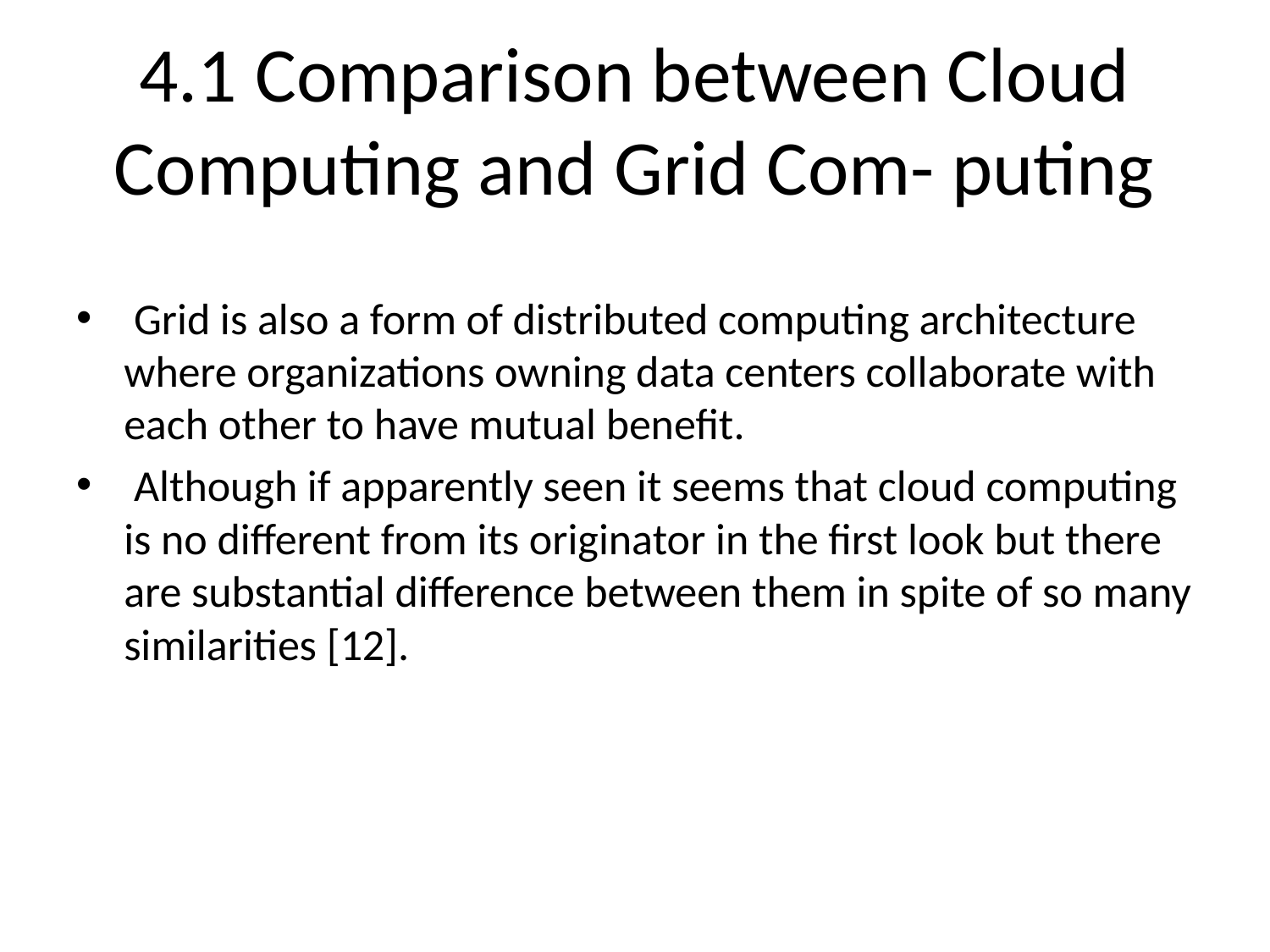

# 4.1 Comparison between Cloud Computing and Grid Com- puting

 Grid is also a form of distributed computing architecture where organizations owning data centers collaborate with each other to have mutual benefit.
 Although if apparently seen it seems that cloud computing is no different from its originator in the first look but there are substantial difference between them in spite of so many similarities [12].